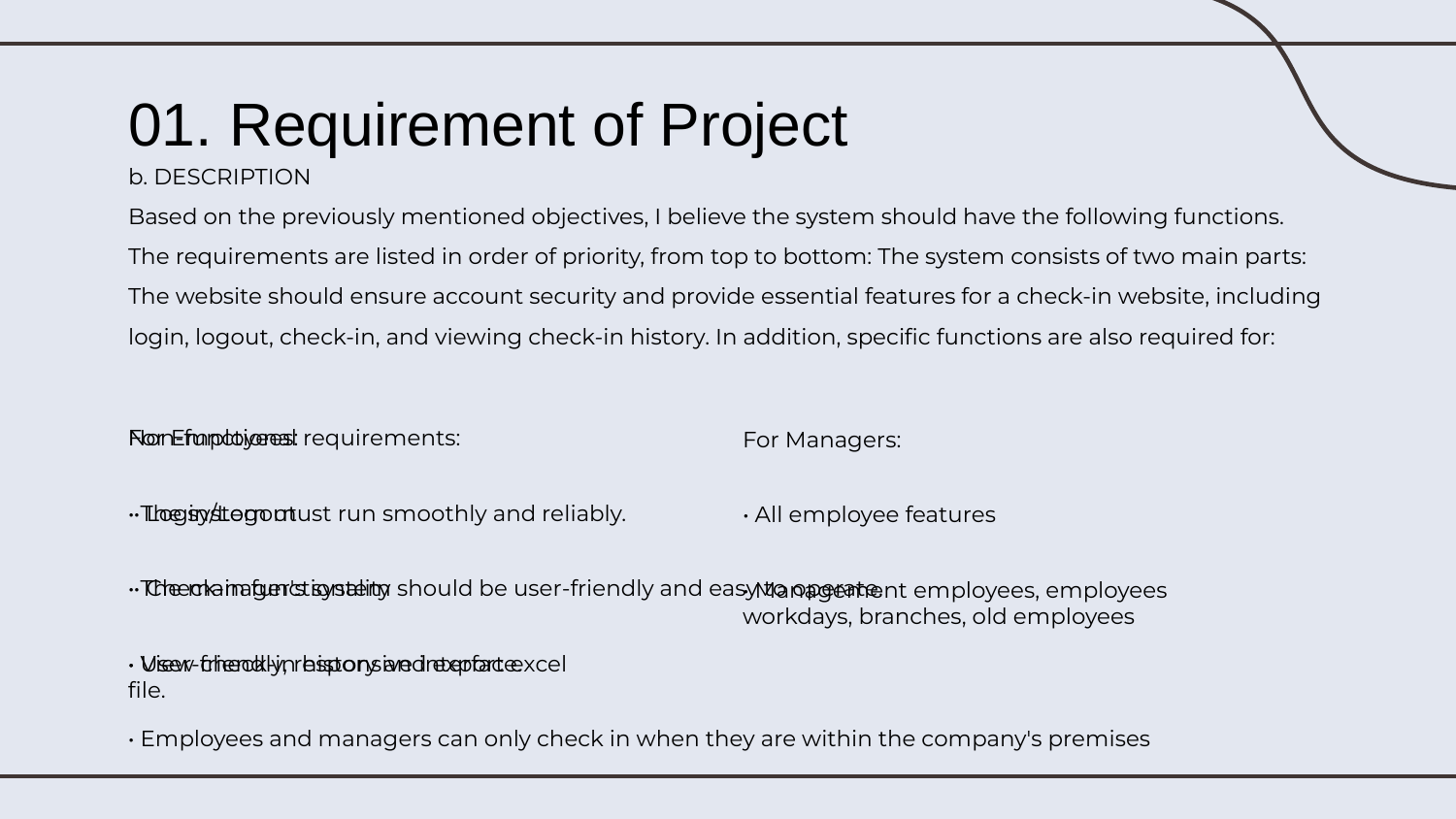

# 01. Requirement of Project
b. DESCRIPTION
Based on the previously mentioned objectives, I believe the system should have the following functions. The requirements are listed in order of priority, from top to bottom: The system consists of two main parts:
The website should ensure account security and provide essential features for a check-in website, including login, logout, check-in, and viewing check-in history. In addition, specific functions are also required for:
Non-functional requirements:
• The system must run smoothly and reliably.
• The manager's system should be user-friendly and easy to operate.
• User-friendly, responsive interface.
• Employees and managers can only check in when they are within the company's premises
For Employees:
 • Login/Logout
 • Check-in functionality
• View check-in history and export excel file.
For Managers:
• All employee features
• Management employees, employees workdays, branches, old employees